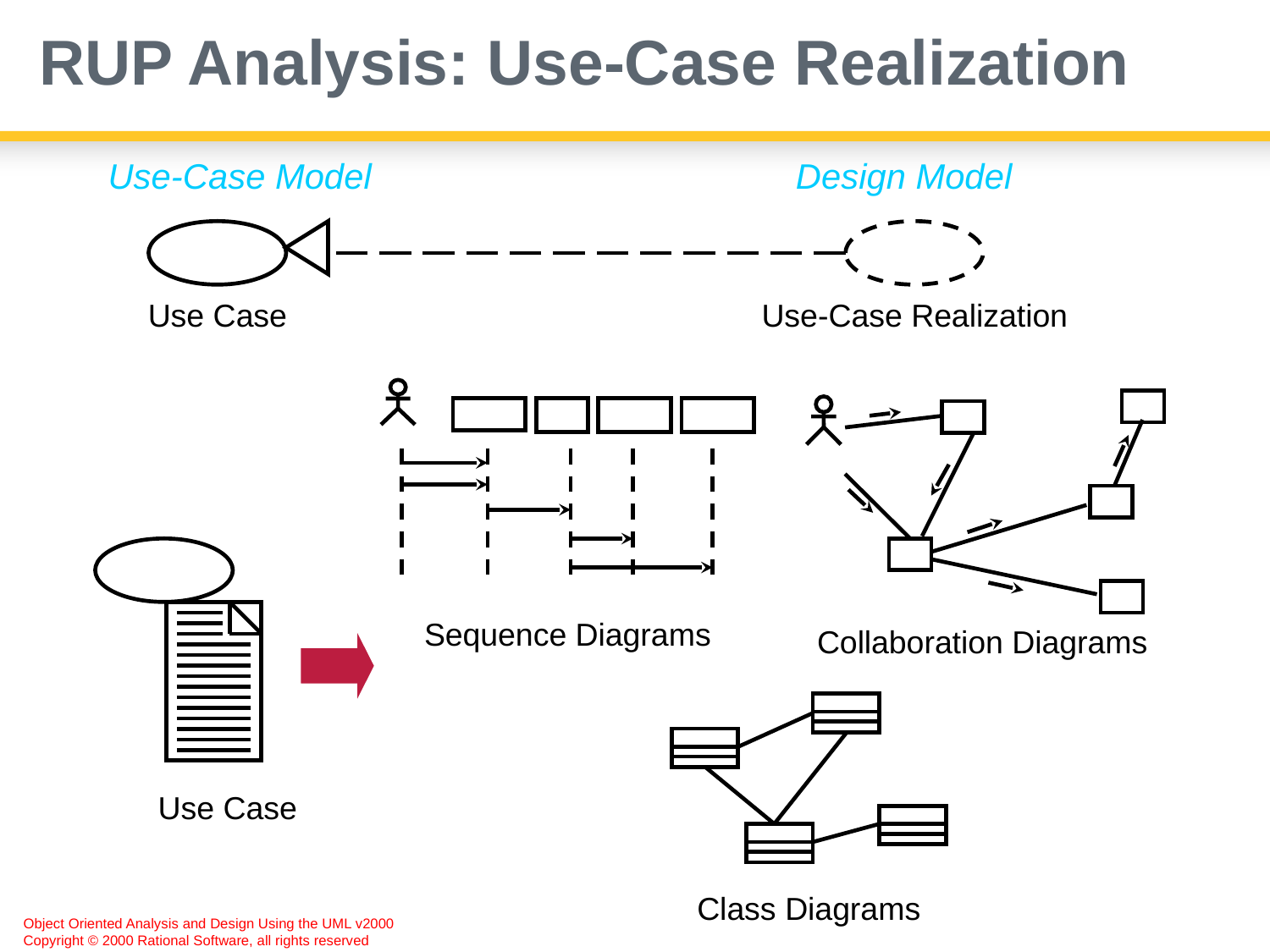

# RUP Analysis: Use-Case Realization
Use-Case Model
Design Model

Use Case

Use-Case Realization

Sequence Diagrams

Collaboration Diagrams

Class Diagrams
Use Case
Object Oriented Analysis and Design Using the UML v2000
Copyright © 2000 Rational Software, all rights reserved